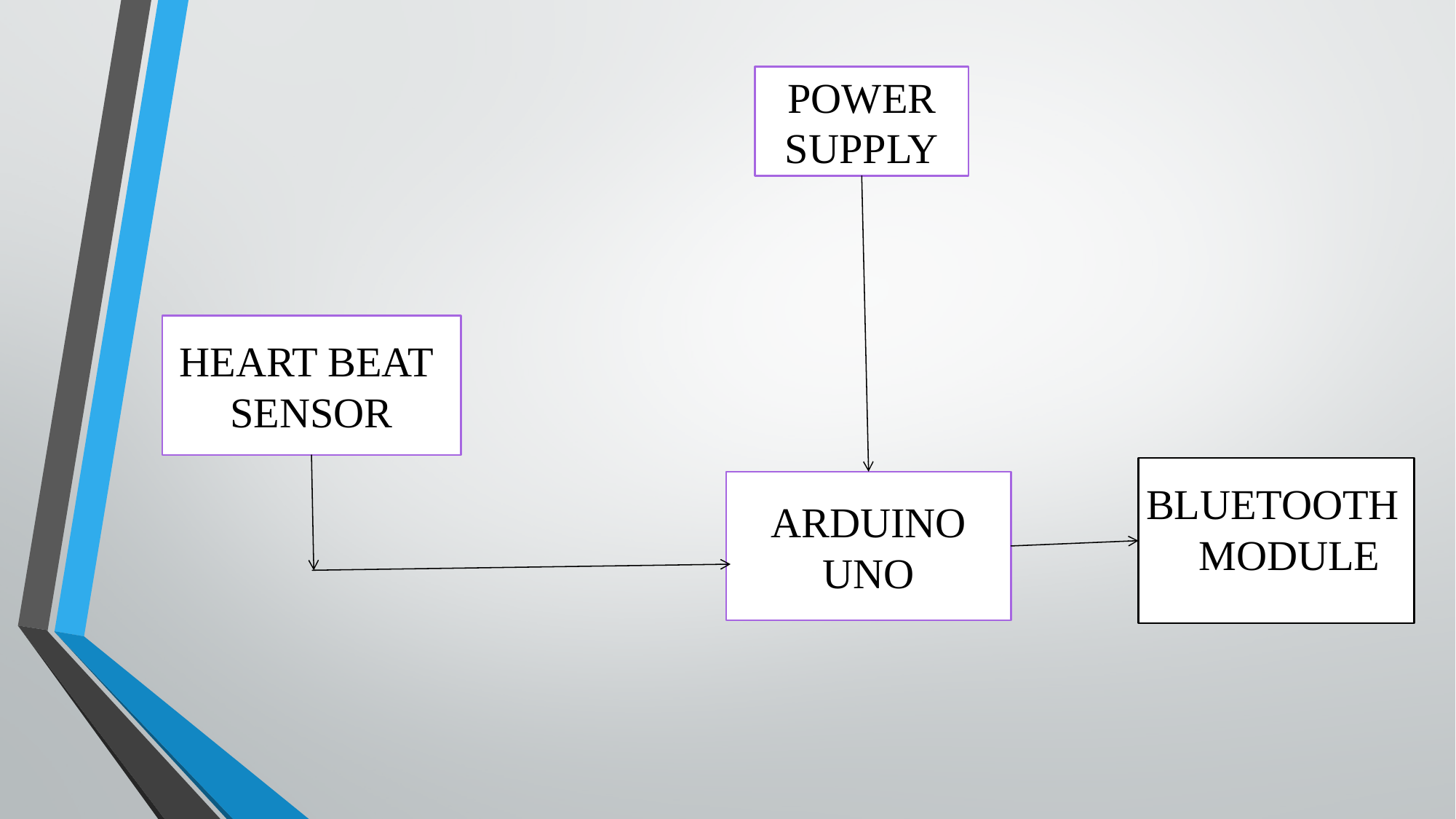

POWER
SUPPLY
HEART BEAT
SENSOR
BLUETOOTH MODULE
ARDUINO
UNO
BLUETOOTH
     MODULE